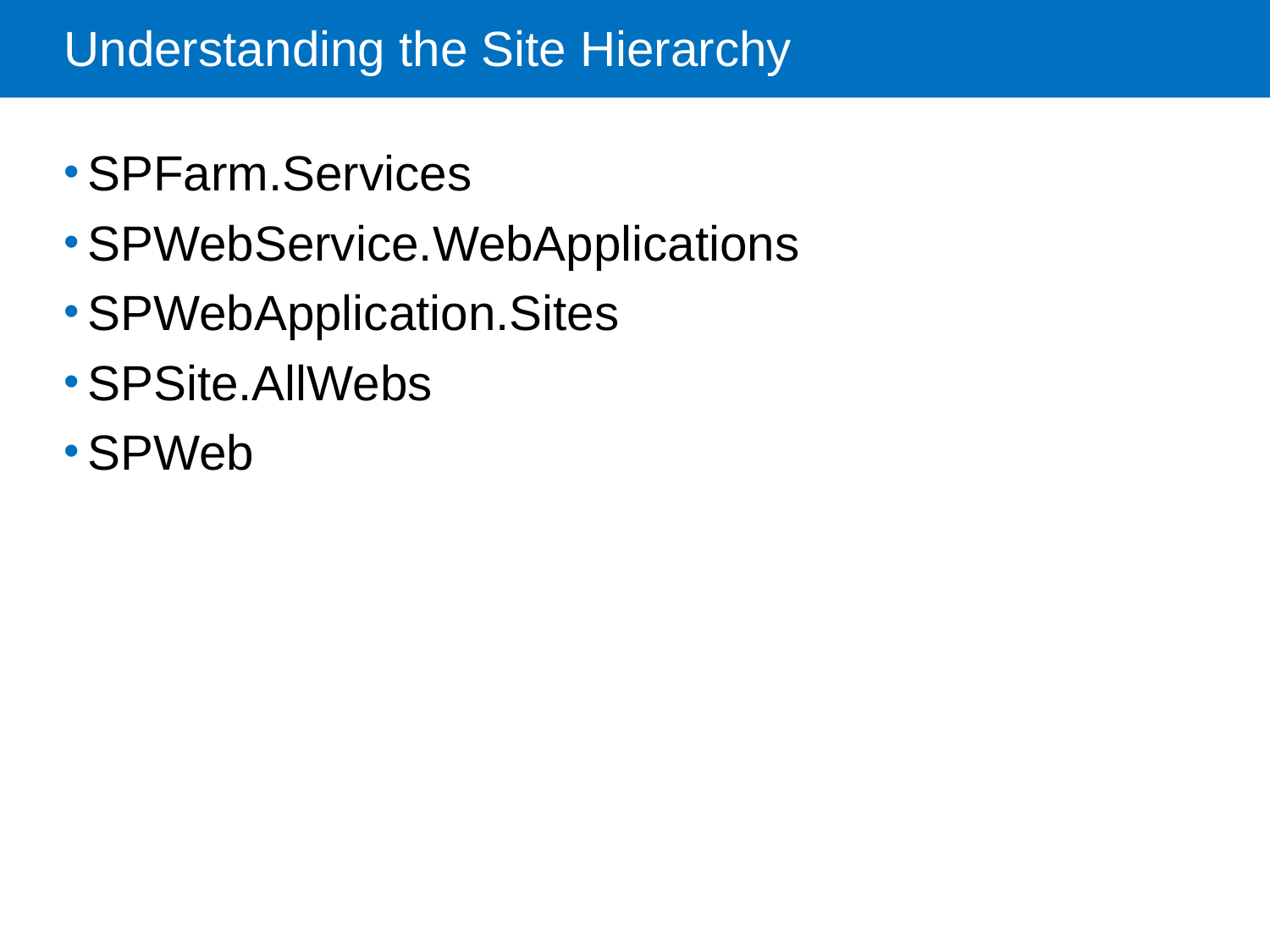

# Understanding the Site Hierarchy
SPFarm.Services
SPWebService.WebApplications
SPWebApplication.Sites
SPSite.AllWebs
SPWeb